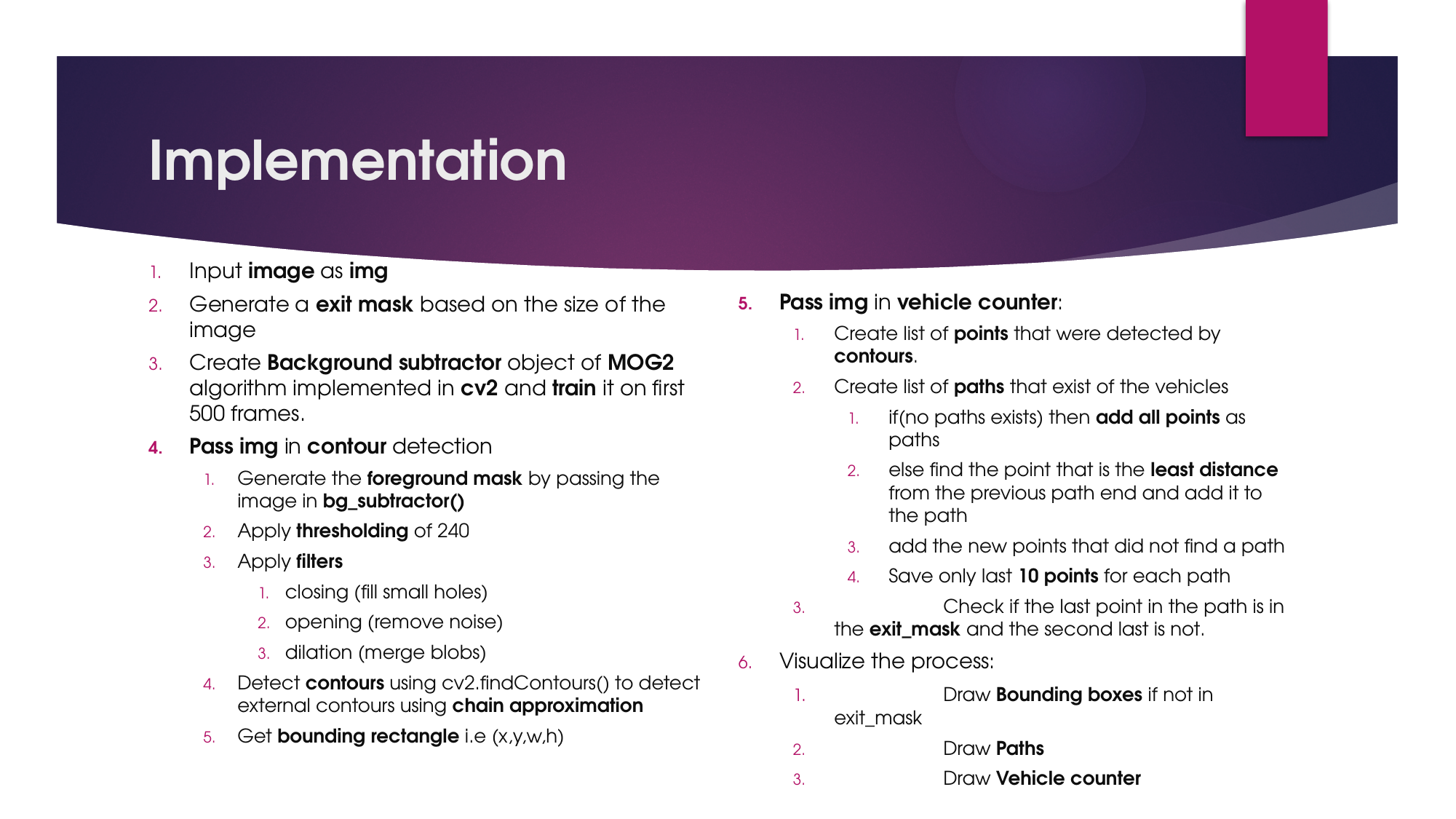

# Implementation
Input image as img
Generate a exit mask based on the size of the image
Create Background subtractor object of MOG2 algorithm implemented in cv2 and train it on first 500 frames.
Pass img in contour detection
Generate the foreground mask by passing the image in bg_subtractor()
Apply thresholding of 240
Apply filters
closing (fill small holes)
opening (remove noise)
dilation (merge blobs)
Detect contours using cv2.findContours() to detect external contours using chain approximation
Get bounding rectangle i.e (x,y,w,h)

Pass img in vehicle counter:
Create list of points that were detected by contours.
Create list of paths that exist of the vehicles
if(no paths exists) then add all points as paths
else find the point that is the least distance from the previous path end and add it to the path
add the new points that did not find a path
Save only last 10 points for each path
	Check if the last point in the path is in the exit_mask and the second last is not.
Visualize the process:
	Draw Bounding boxes if not in exit_mask
	Draw Paths
	Draw Vehicle counter